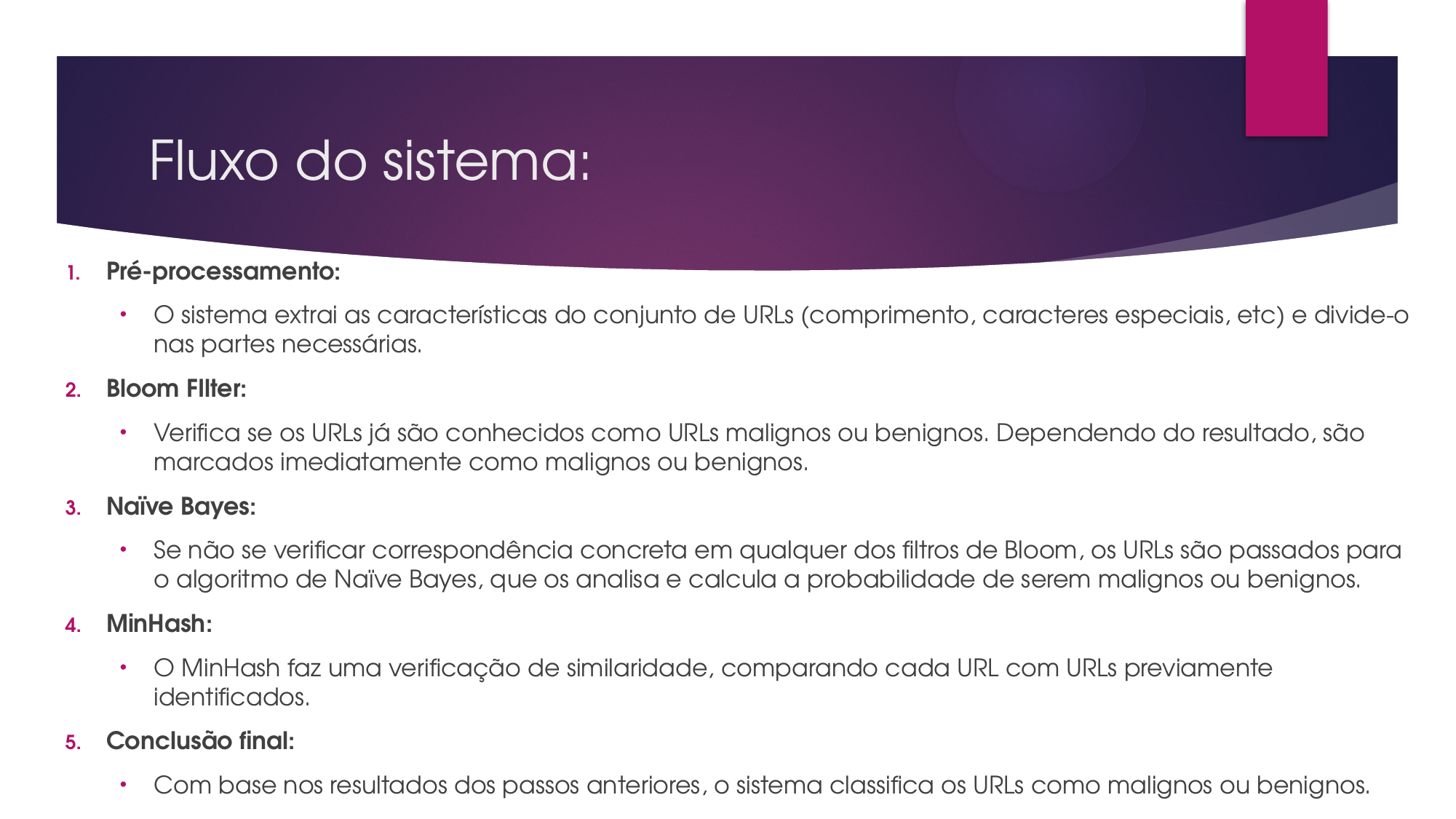

# Fluxo do sistema:
Pré-processamento:
O sistema extrai as características do conjunto de URLs (comprimento, caracteres especiais, etc) e divide-o nas partes necessárias.
Bloom FIlter:
Verifica se os URLs já são conhecidos como URLs malignos ou benignos. Dependendo do resultado, são marcados imediatamente como malignos ou benignos.
Naïve Bayes:
Se não se verificar correspondência concreta em qualquer dos filtros de Bloom, os URLs são passados para o algoritmo de Naïve Bayes, que os analisa e calcula a probabilidade de serem malignos ou benignos.
MinHash:
O MinHash faz uma verificação de similaridade, comparando cada URL com URLs previamente identificados.
Conclusão final:
Com base nos resultados dos passos anteriores, o sistema classifica os URLs como malignos ou benignos.